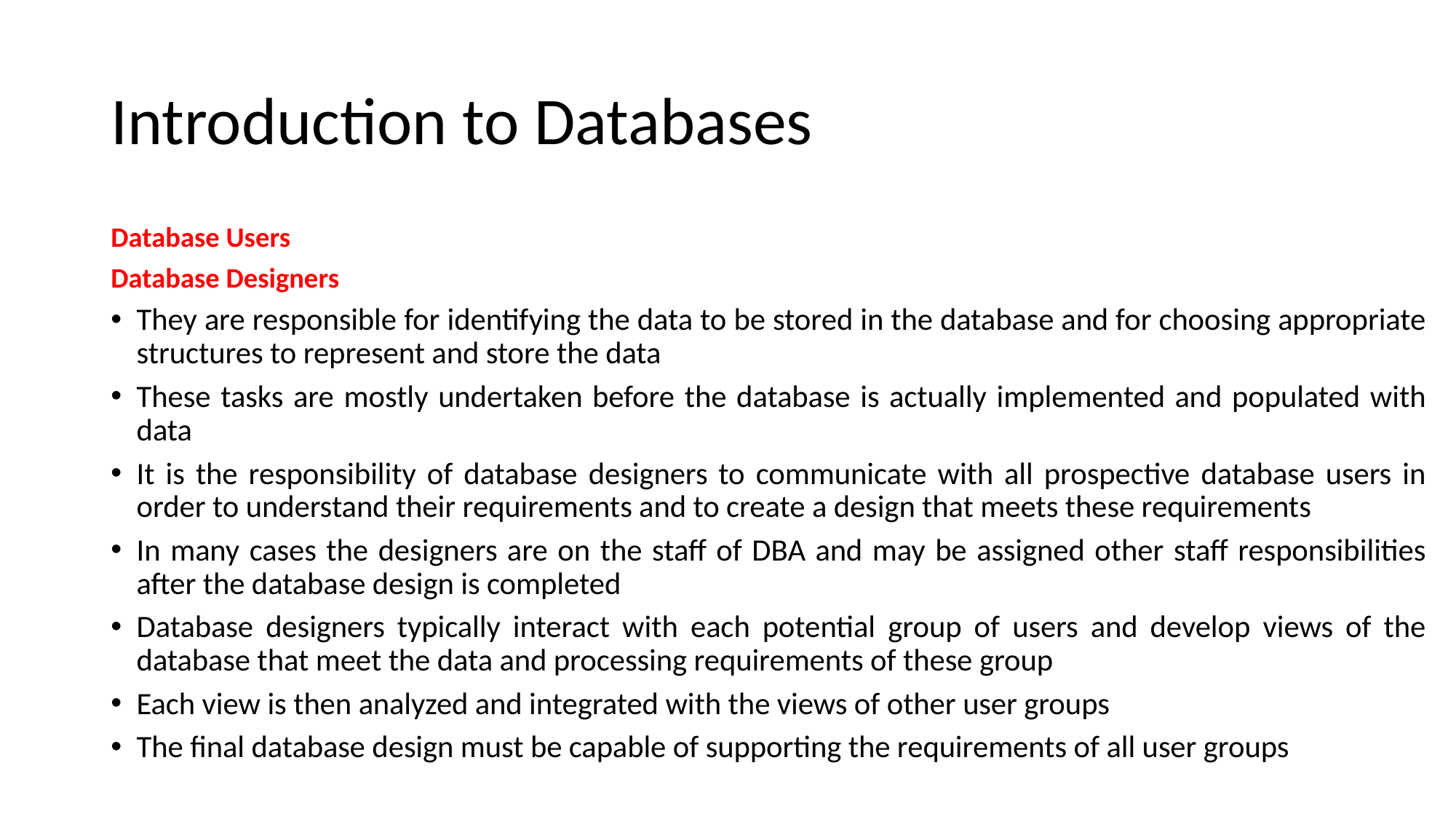

# Introduction to Databases
Database Users
Database Designers
They are responsible for identifying the data to be stored in the database and for choosing appropriate structures to represent and store the data
These tasks are mostly undertaken before the database is actually implemented and populated with data
It is the responsibility of database designers to communicate with all prospective database users in order to understand their requirements and to create a design that meets these requirements
In many cases the designers are on the staff of DBA and may be assigned other staff responsibilities after the database design is completed
Database designers typically interact with each potential group of users and develop views of the database that meet the data and processing requirements of these group
Each view is then analyzed and integrated with the views of other user groups
The final database design must be capable of supporting the requirements of all user groups